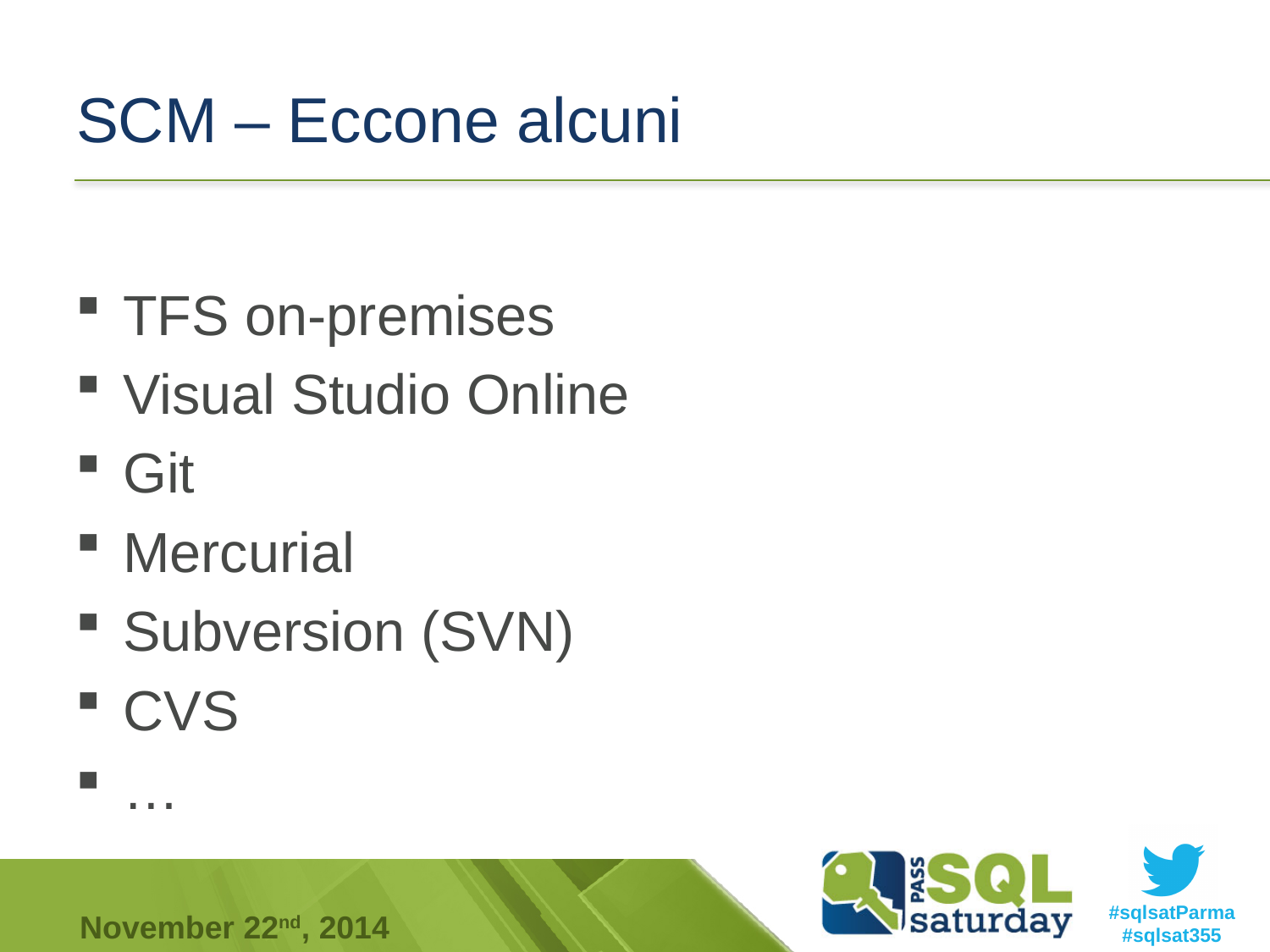

# SCM – Eccone alcuni

TFS on-premises
Visual Studio Online
Git
Mercurial
Subversion (SVN)
CVS
…